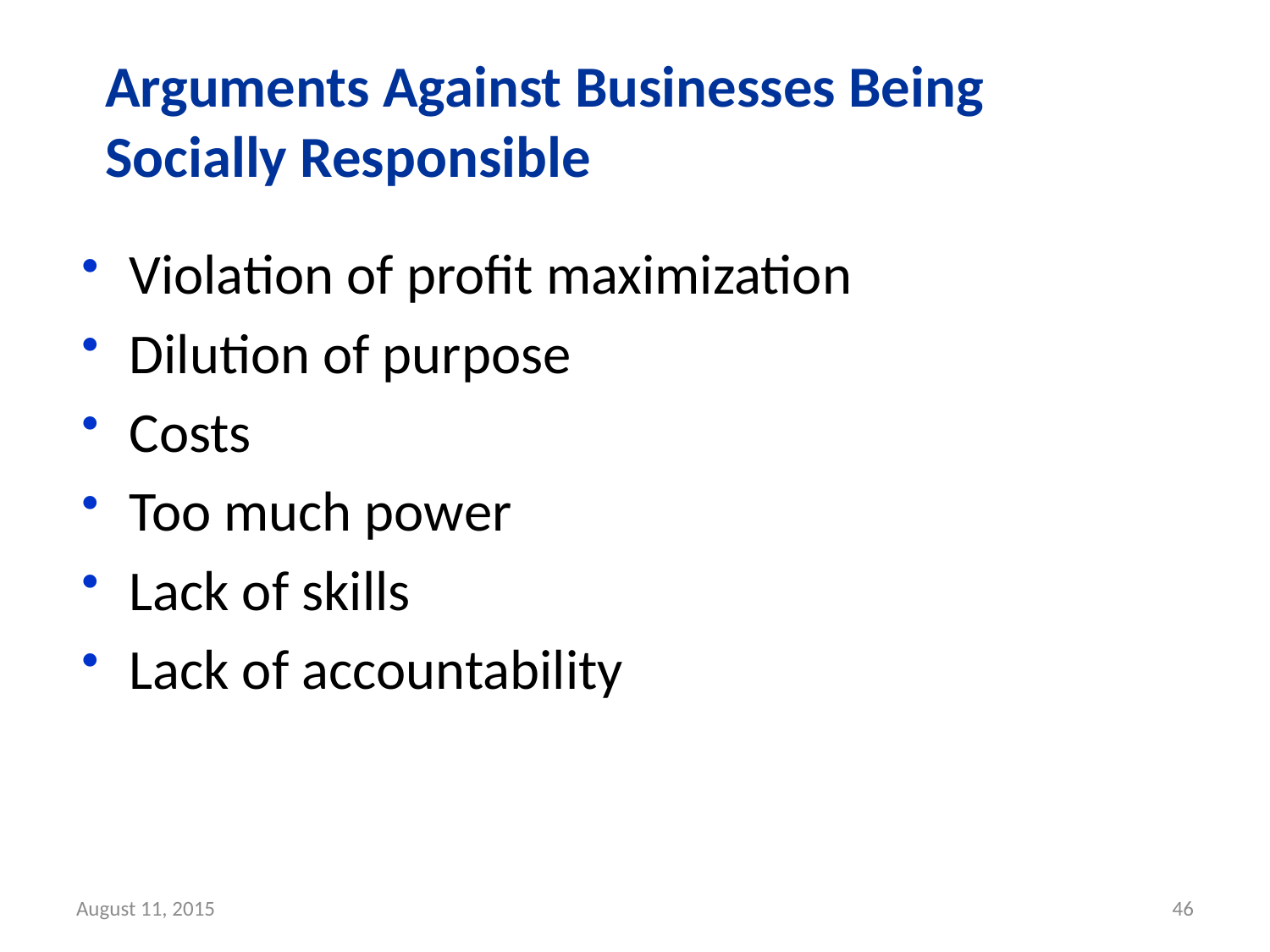

Arguments Against Businesses Being Socially Responsible
Violation of profit maximization
Dilution of purpose
Costs
Too much power
Lack of skills
Lack of accountability
August 11, 2015
46